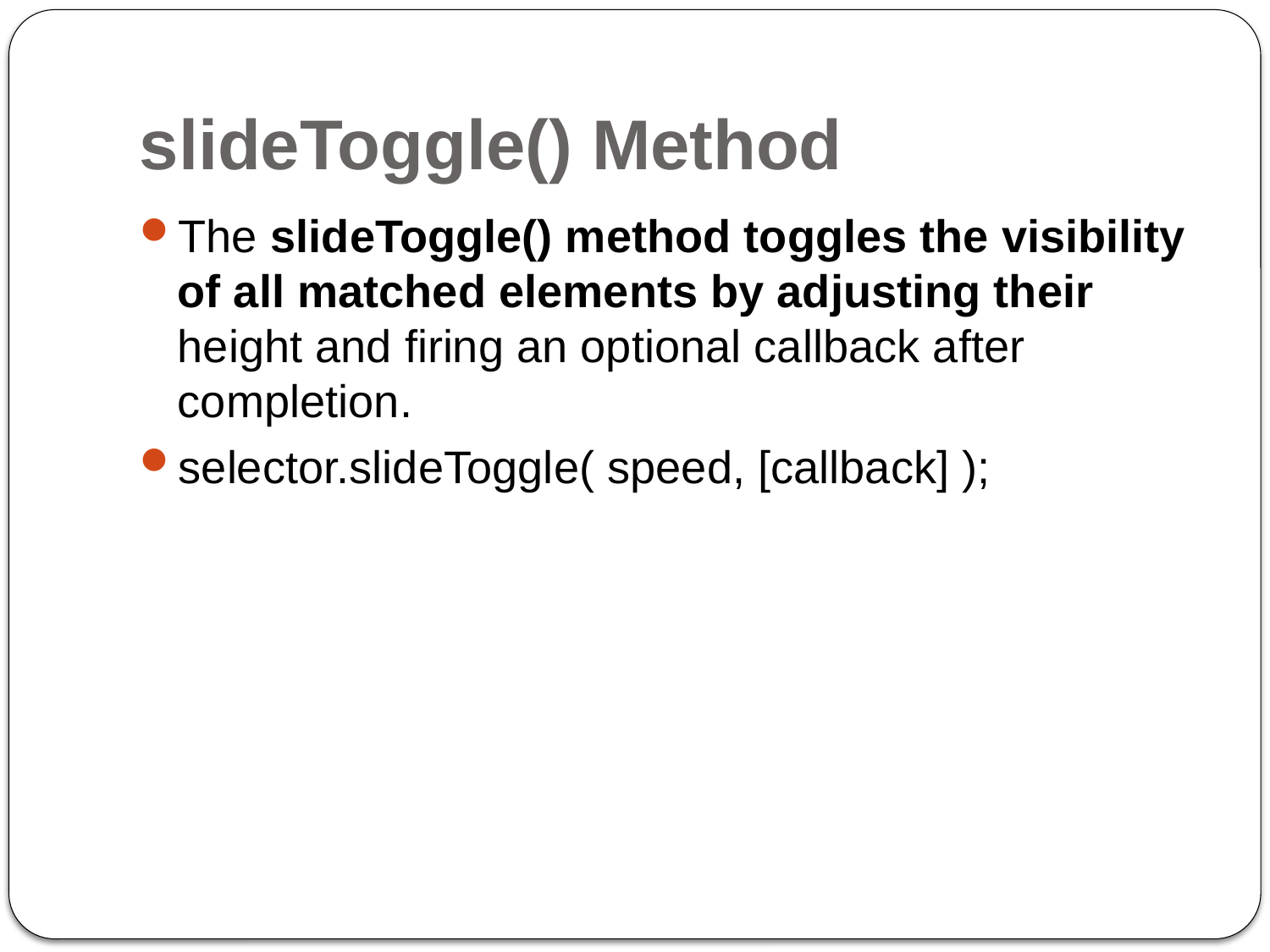

# slideToggle() Method
The slideToggle() method toggles the visibility of all matched elements by adjusting their height and firing an optional callback after completion.
selector.slideToggle( speed, [callback] );